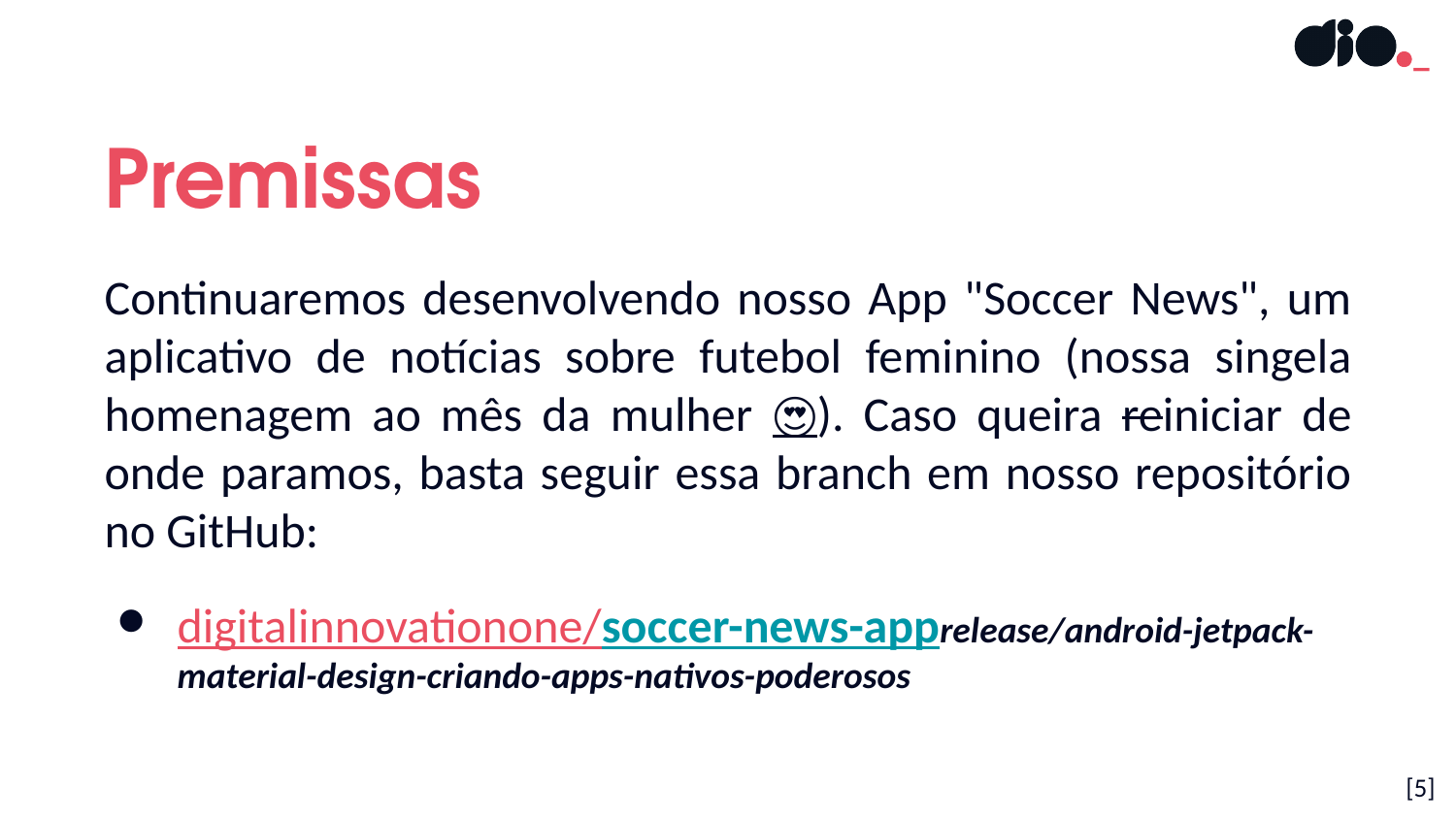

Premissas
Continuaremos desenvolvendo nosso App "Soccer News", um aplicativo de notícias sobre futebol feminino (nossa singela homenagem ao mês da mulher 😍). Caso queira reiniciar de onde paramos, basta seguir essa branch em nosso repositório no GitHub:
digitalinnovationone/soccer-news-app
release/android-jetpack-material-design-criando-apps-nativos-poderosos
[5]